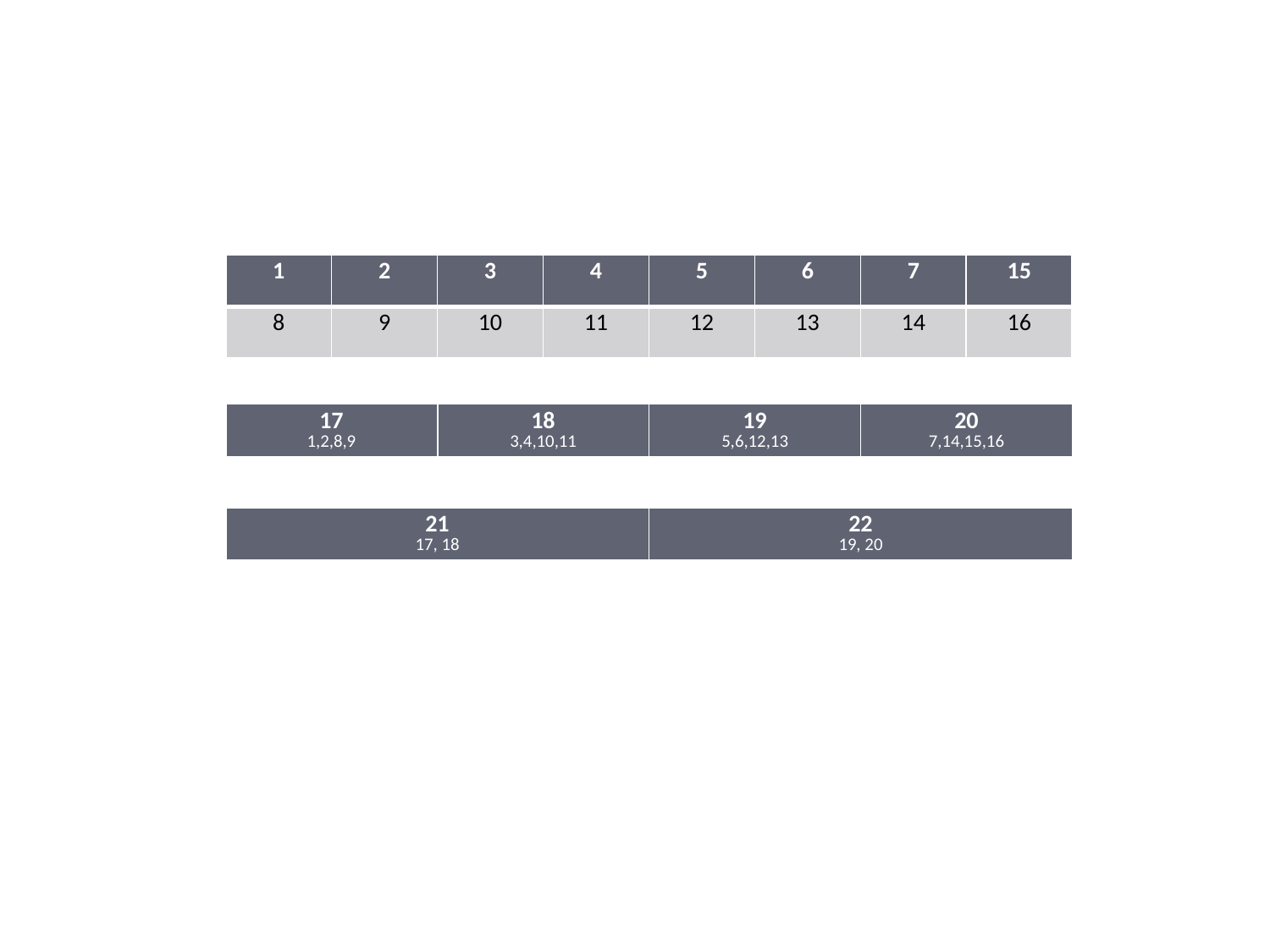

| 1 | 2 | 3 | 4 | 5 | 6 | 7 | 15 |
| --- | --- | --- | --- | --- | --- | --- | --- |
| 8 | 9 | 10 | 11 | 12 | 13 | 14 | 16 |
| 17 1,2,8,9 | 18 3,4,10,11 | 19 5,6,12,13 | 20 7,14,15,16 |
| --- | --- | --- | --- |
| 21 17, 18 | 22 19, 20 |
| --- | --- |